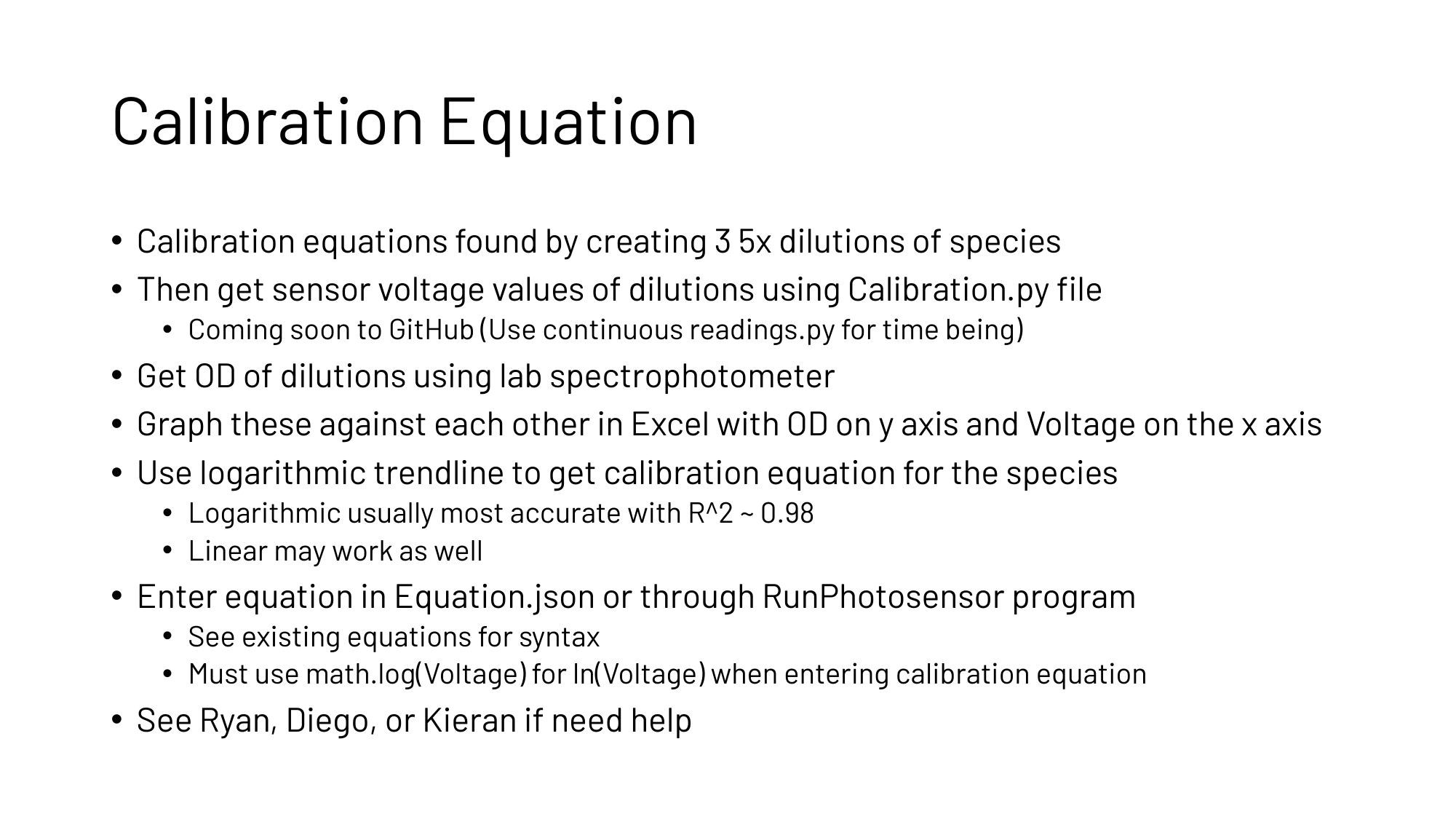

# Calibration Equation
Calibration equations found by creating 3 5x dilutions of species
Then get sensor voltage values of dilutions using Calibration.py file
Coming soon to GitHub (Use continuous readings.py for time being)
Get OD of dilutions using lab spectrophotometer
Graph these against each other in Excel with OD on y axis and Voltage on the x axis
Use logarithmic trendline to get calibration equation for the species
Logarithmic usually most accurate with R^2 ~ 0.98
Linear may work as well
Enter equation in Equation.json or through RunPhotosensor program
See existing equations for syntax
Must use math.log(Voltage) for ln(Voltage) when entering calibration equation
See Ryan, Diego, or Kieran if need help